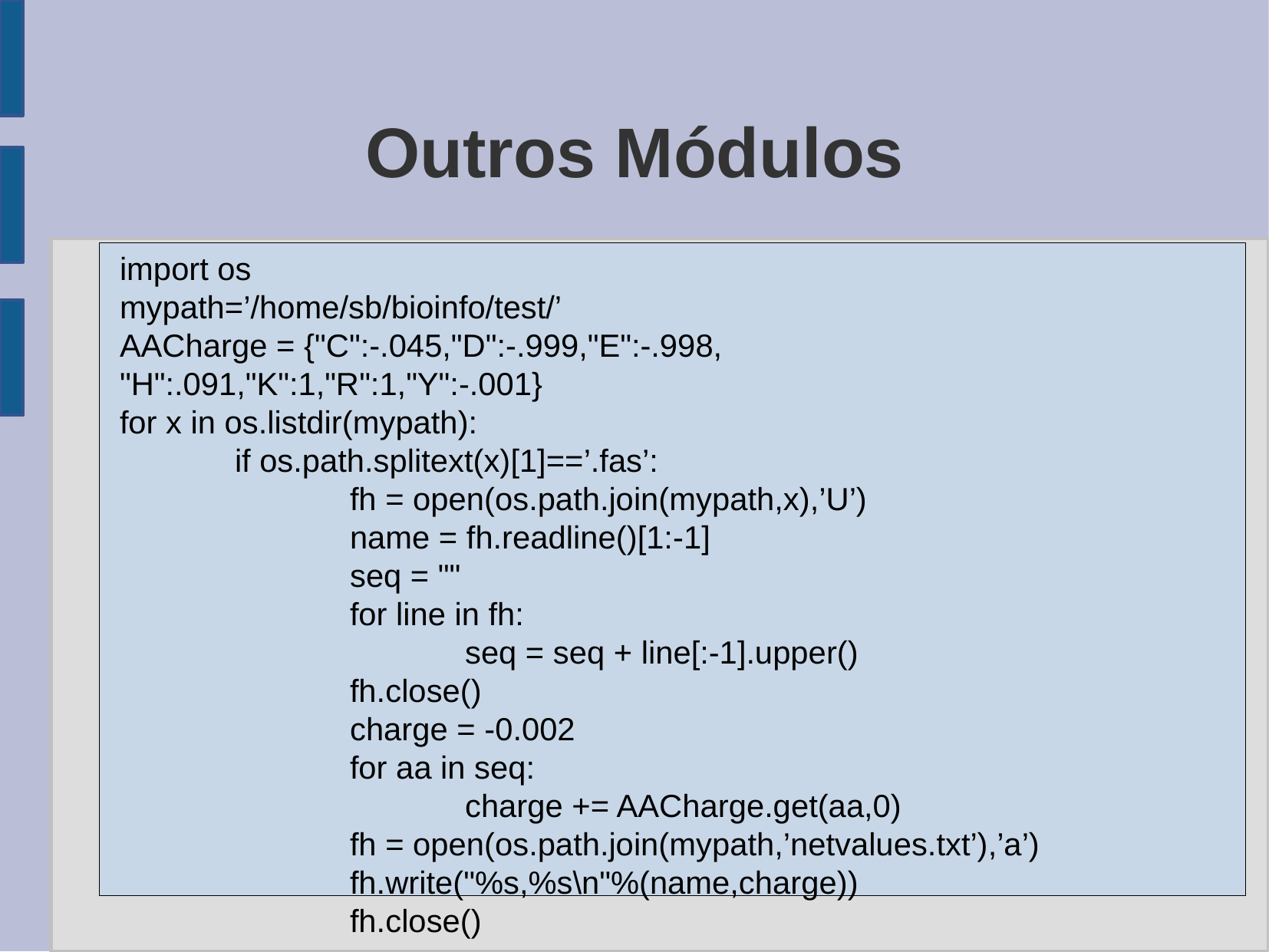

Outros Módulos
 import os
 mypath=’/home/sb/bioinfo/test/’
 AACharge = {"C":-.045,"D":-.999,"E":-.998,
 "H":.091,"K":1,"R":1,"Y":-.001}
 for x in os.listdir(mypath):
	 if os.path.splitext(x)[1]==’.fas’:
		 fh = open(os.path.join(mypath,x),’U’)
		 name = fh.readline()[1:-1]
		 seq = ""
		 for line in fh:
			 seq = seq + line[:-1].upper()
		 fh.close()
		 charge = -0.002
		 for aa in seq:
			 charge += AACharge.get(aa,0)
		 fh = open(os.path.join(mypath,’netvalues.txt’),’a’)
		 fh.write("%s,%s\n"%(name,charge))
		 fh.close()